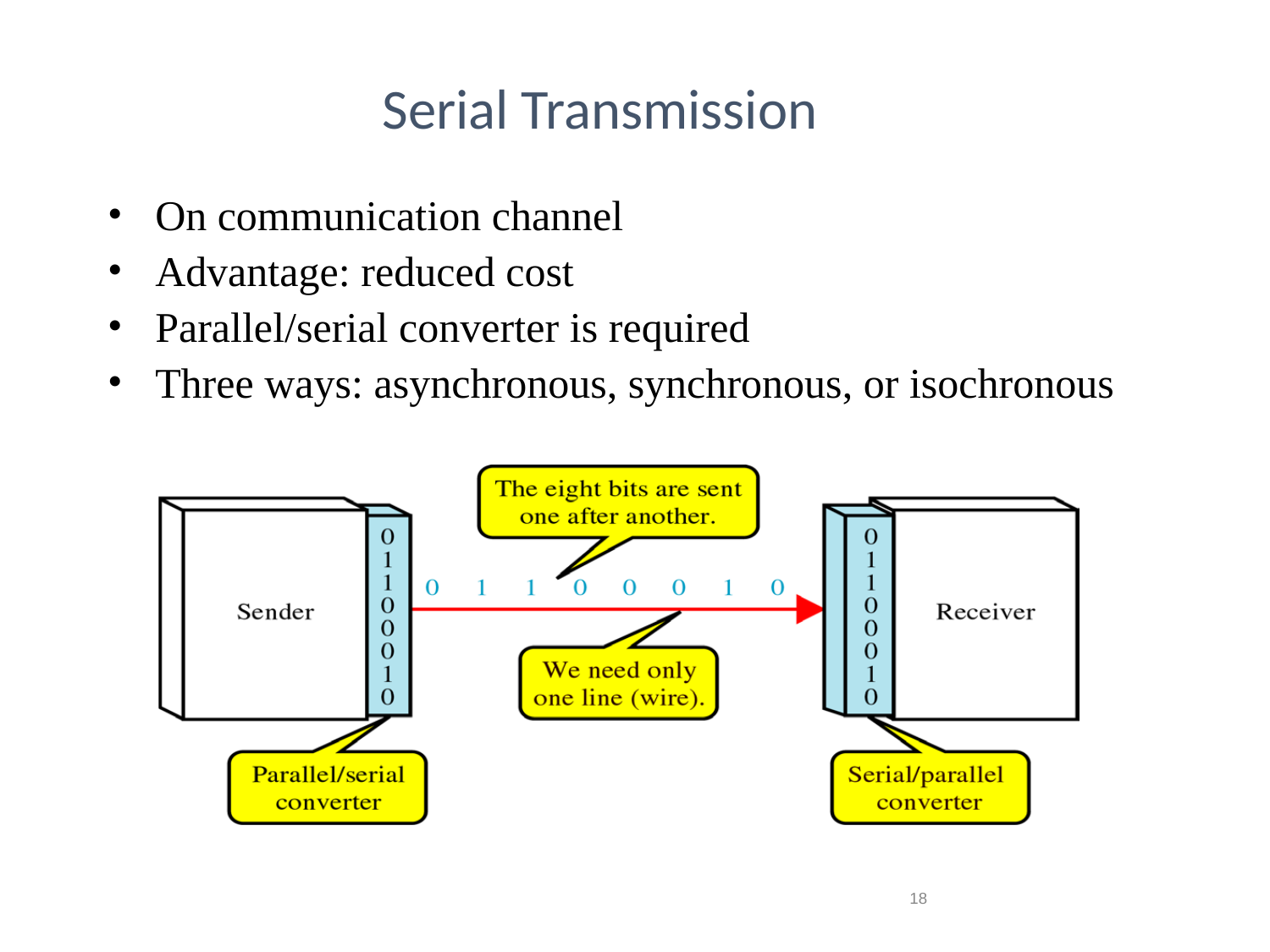

#
Serial Transmission
On communication channel
Advantage: reduced cost
Parallel/serial converter is required
Three ways: asynchronous, synchronous, or isochronous

18